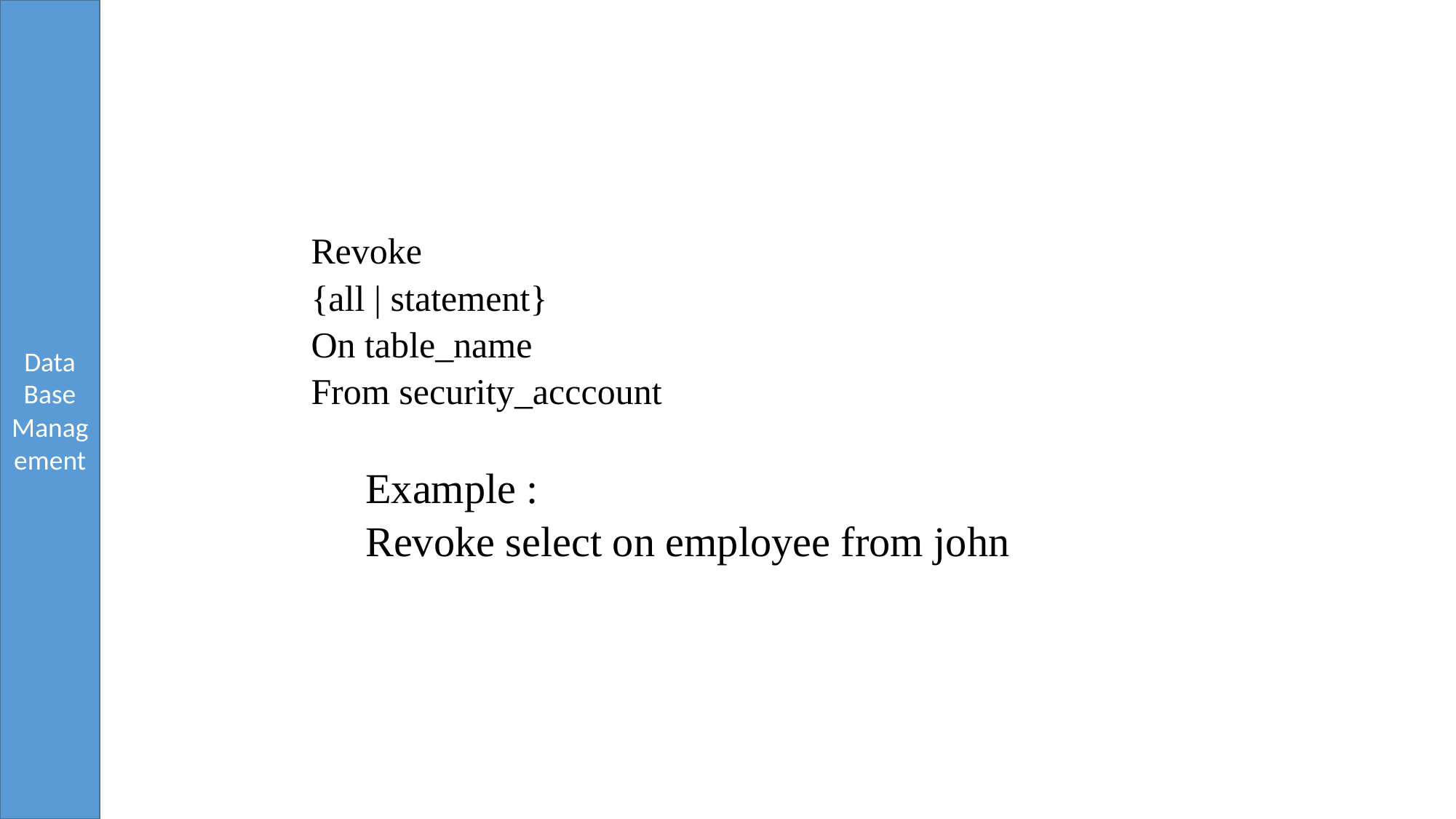

Revoke
{all | statement}
On table_name
From security_acccount

Example :
Revoke select on employee from john